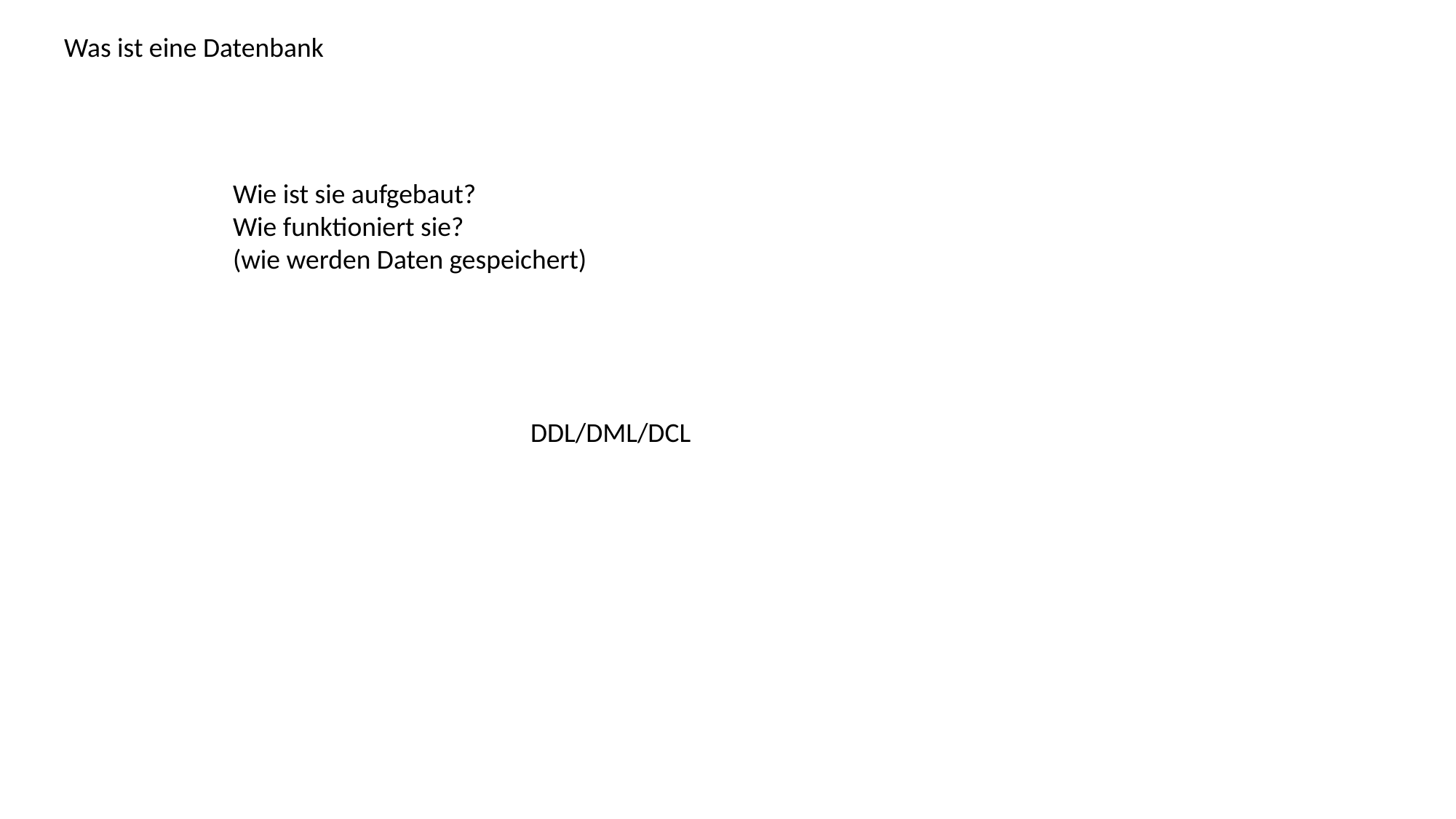

Was ist eine Datenbank
Wie ist sie aufgebaut?
Wie funktioniert sie?
(wie werden Daten gespeichert)
DDL/DML/DCL